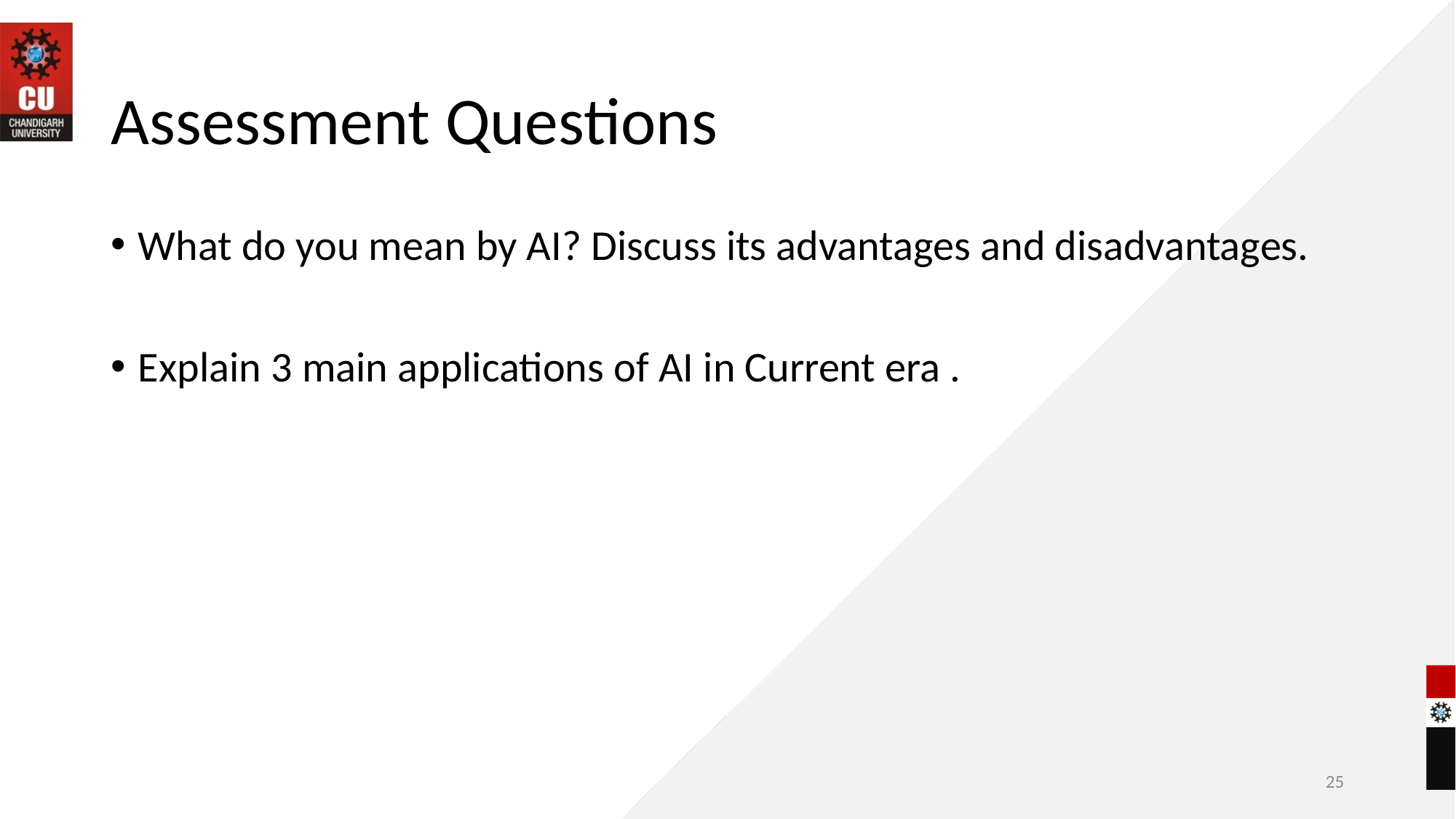

# Assessment Questions
What do you mean by AI? Discuss its advantages and disadvantages.

Explain 3 main applications of AI in Current era .

25